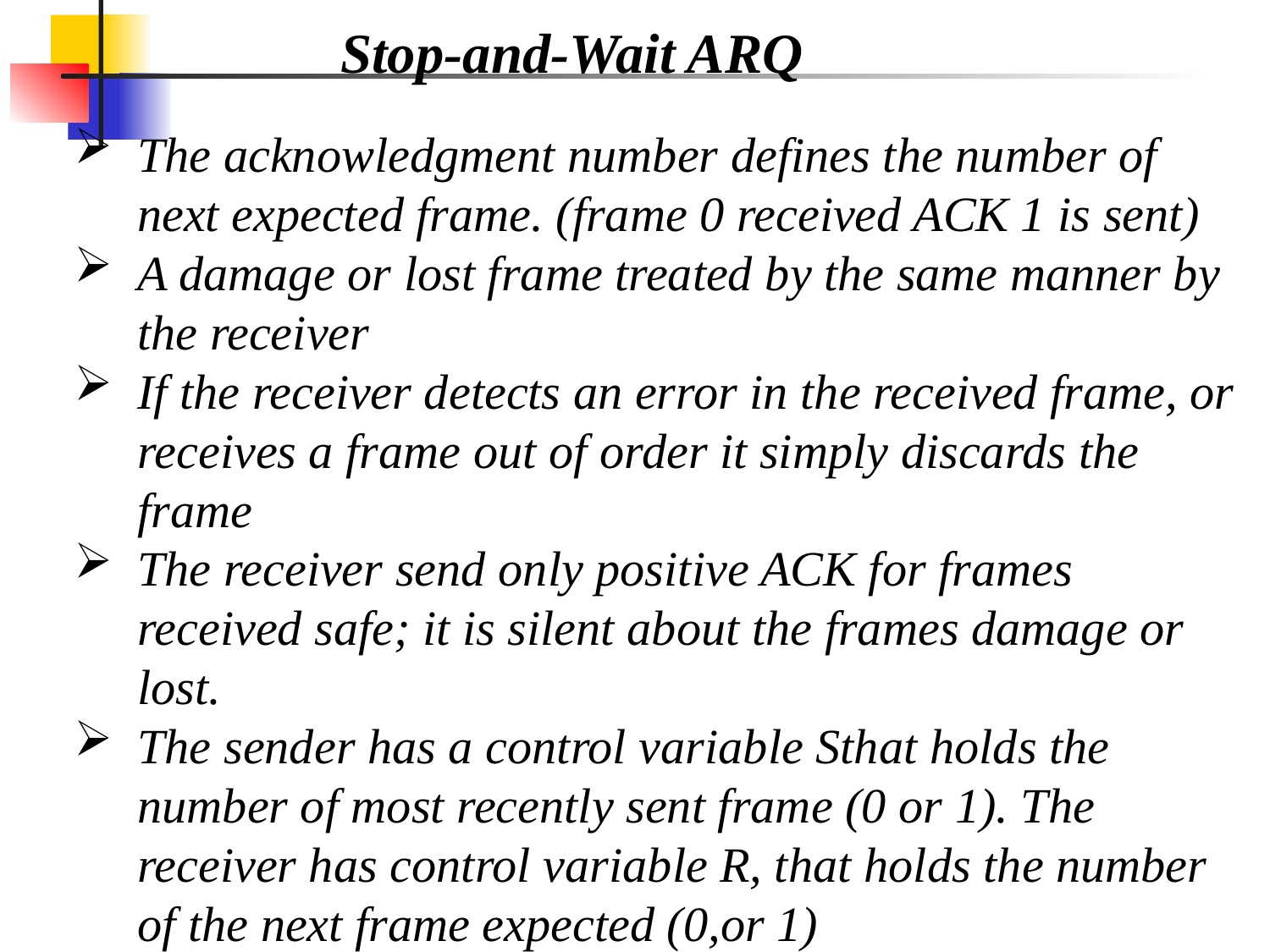

Stop-and-Wait ARQ

The acknowledgment number defines the number of next expected frame. (frame 0 received ACK 1 is sent)
A damage or lost frame treated by the same manner by the receiver
If the receiver detects an error in the received frame, or receives a frame out of order it simply discards the frame
The receiver send only positive ACK for frames received safe; it is silent about the frames damage or lost.
The sender has a control variable Sthat holds the number of most recently sent frame (0 or 1). The receiver has control variable R, that holds the number of the next frame expected (0,or 1)